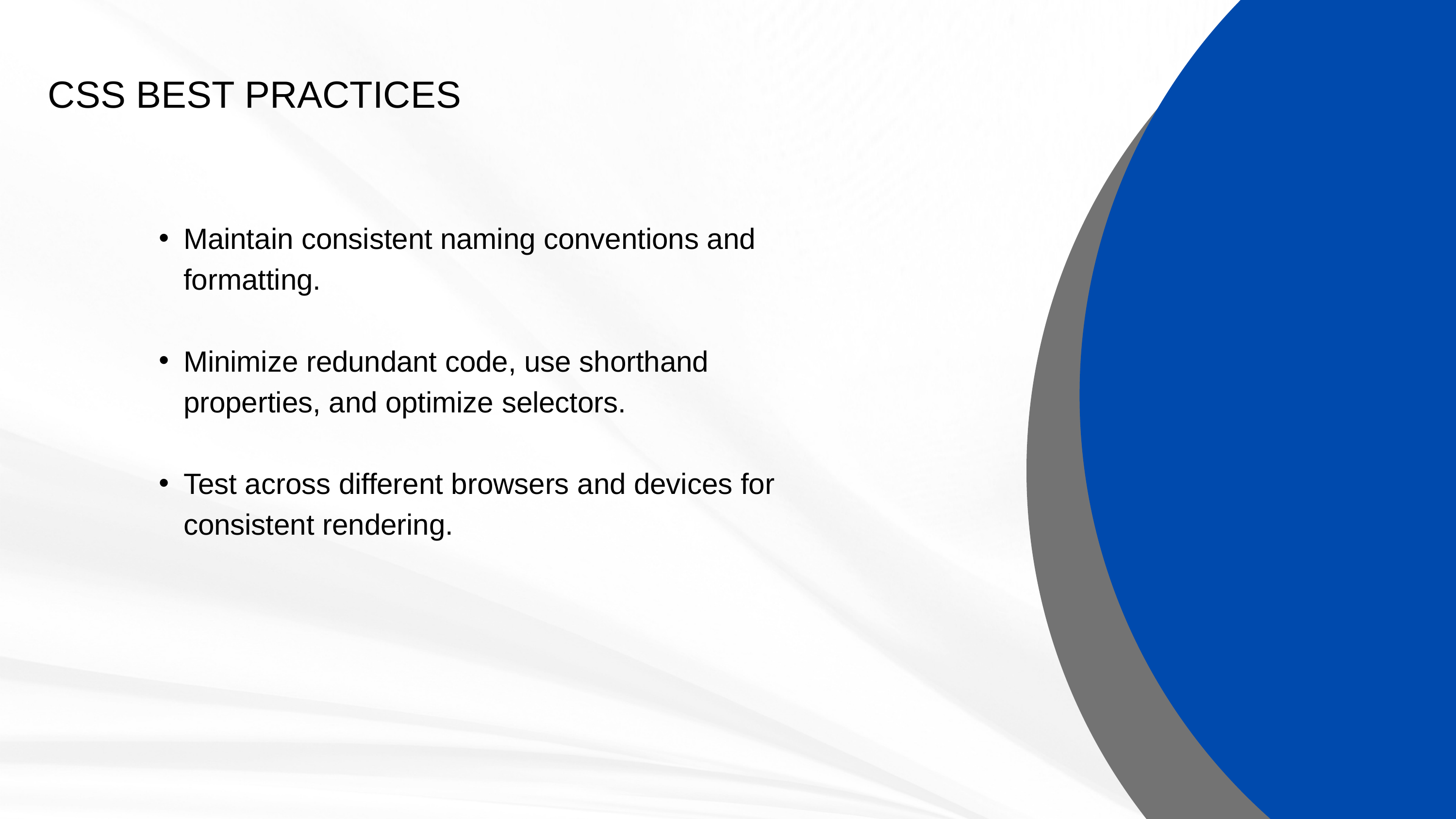

CSS BEST PRACTICES
Maintain consistent naming conventions and formatting.

Minimize redundant code, use shorthand properties, and optimize selectors.

Test across different browsers and devices for consistent rendering.